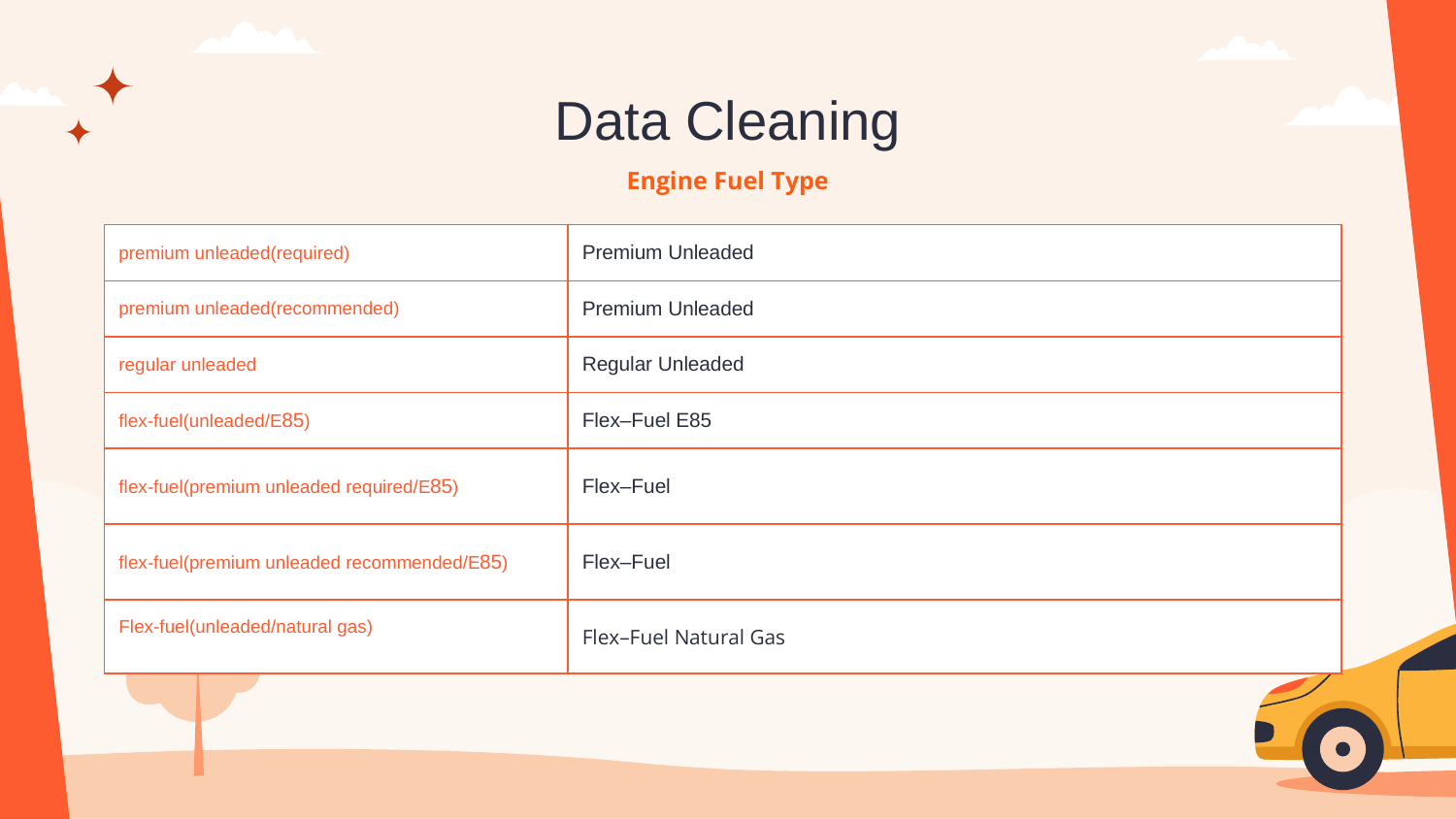

# Data Cleaning
Engine Fuel Type
| premium unleaded(required) | Premium Unleaded |
| --- | --- |
| premium unleaded(recommended) | Premium Unleaded |
| regular unleaded | Regular Unleaded |
| flex-fuel(unleaded/E85) | Flex–Fuel E85 |
| flex-fuel(premium unleaded required/E85) | Flex–Fuel |
| flex-fuel(premium unleaded recommended/E85) | Flex–Fuel |
| Flex-fuel(unleaded/natural gas) | Flex–Fuel Natural Gas |